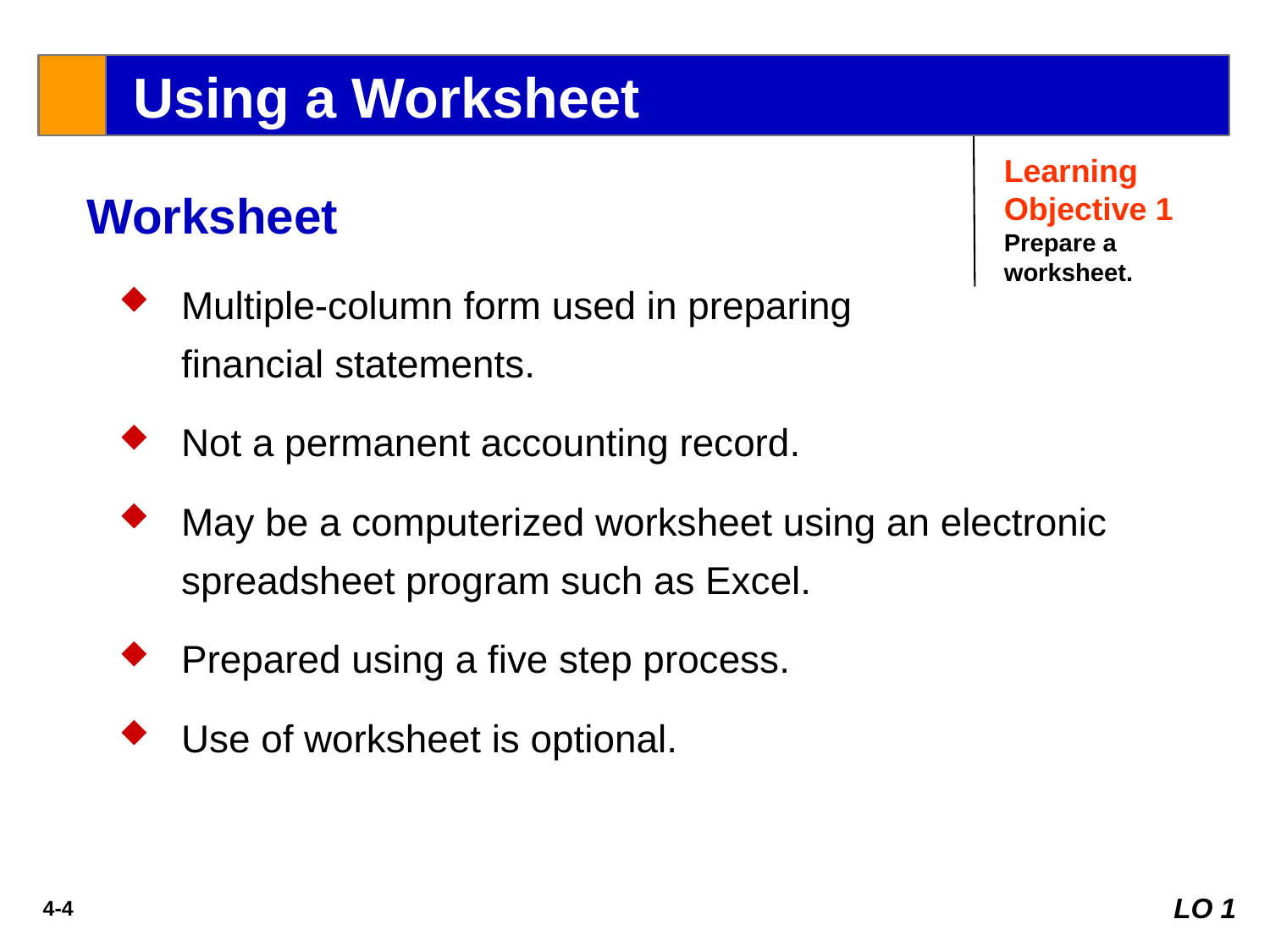

Using a Worksheet
Learning Objective 1  Prepare a worksheet.
Worksheet
Multiple-column form used in preparing
financial statements.
Not a permanent accounting record.
May be a computerized worksheet using an electronic spreadsheet program such as Excel.
Prepared using a five step process.
Use of worksheet is optional.
LO 1